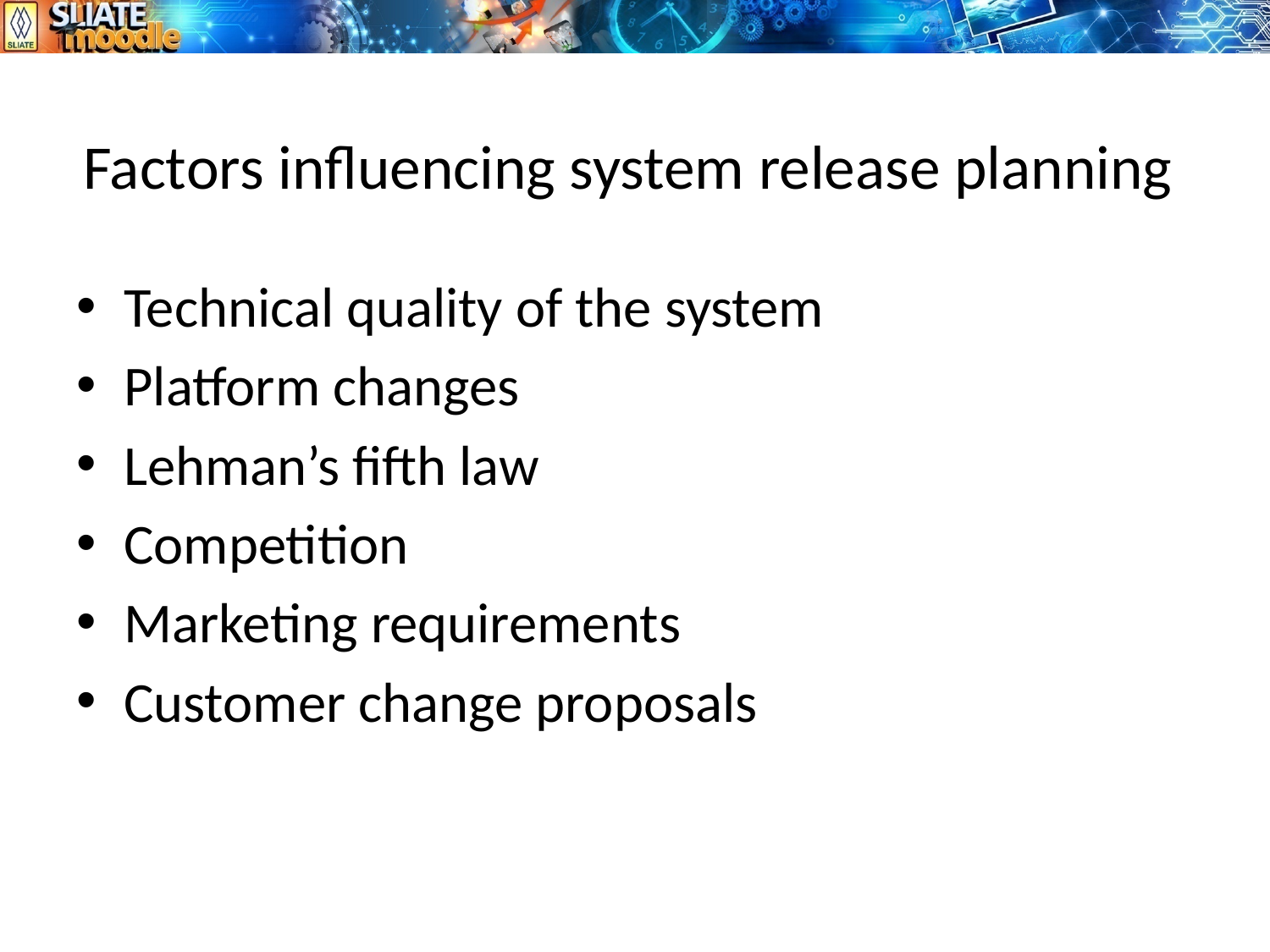

# Factors influencing system release planning
Technical quality of the system
Platform changes
Lehman’s fifth law
Competition
Marketing requirements
Customer change proposals